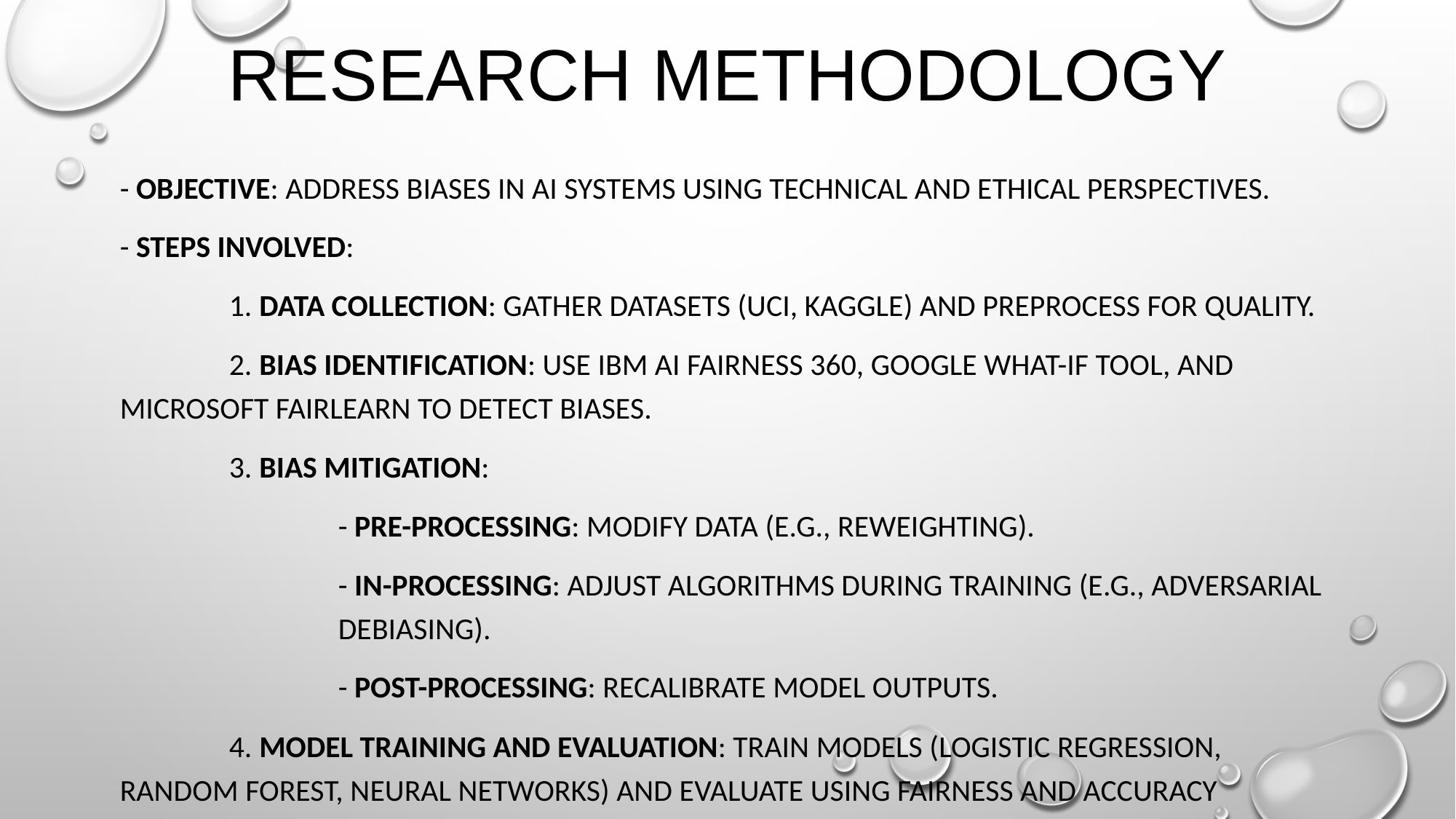

# Research Methodology
- Objective: Address biases in AI systems using technical and ethical perspectives.
- Steps Involved:
	1. Data Collection: Gather datasets (UCI, Kaggle) and preprocess for quality.
	2. Bias Identification: Use IBM AI Fairness 360, Google What-If Tool, and 	Microsoft Fairlearn to detect biases.
	3. Bias Mitigation:
		- Pre-processing: Modify data (e.g., reweighting).
		- In-processing: Adjust algorithms during training (e.g., adversarial 		debiasing).
		- Post-processing: Recalibrate model outputs.
	4. Model Training and Evaluation: Train models (Logistic Regression, 	Random Forest, Neural Networks) and evaluate using fairness and accuracy metrics.